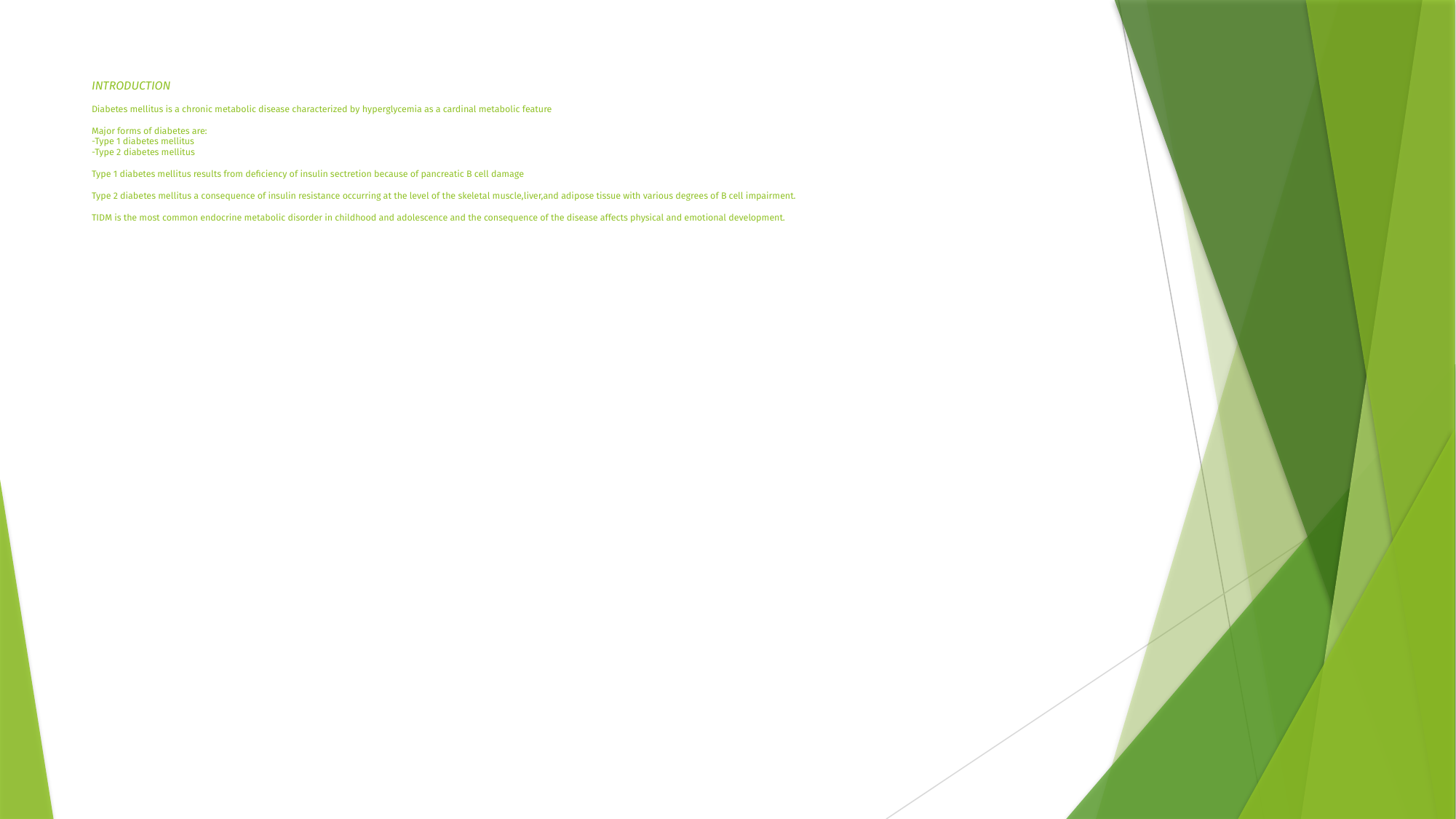

# INTRODUCTION Diabetes mellitus is a chronic metabolic disease characterized by hyperglycemia as a cardinal metabolic feature Major forms of diabetes are: -Type 1 diabetes mellitus -Type 2 diabetes mellitus Type 1 diabetes mellitus results from deficiency of insulin sectretion because of pancreatic B cell damage Type 2 diabetes mellitus a consequence of insulin resistance occurring at the level of the skeletal muscle,liver,and adipose tissue with various degrees of B cell impairment. TIDM is the most common endocrine metabolic disorder in childhood and adolescence and the consequence of the disease affects physical and emotional development.